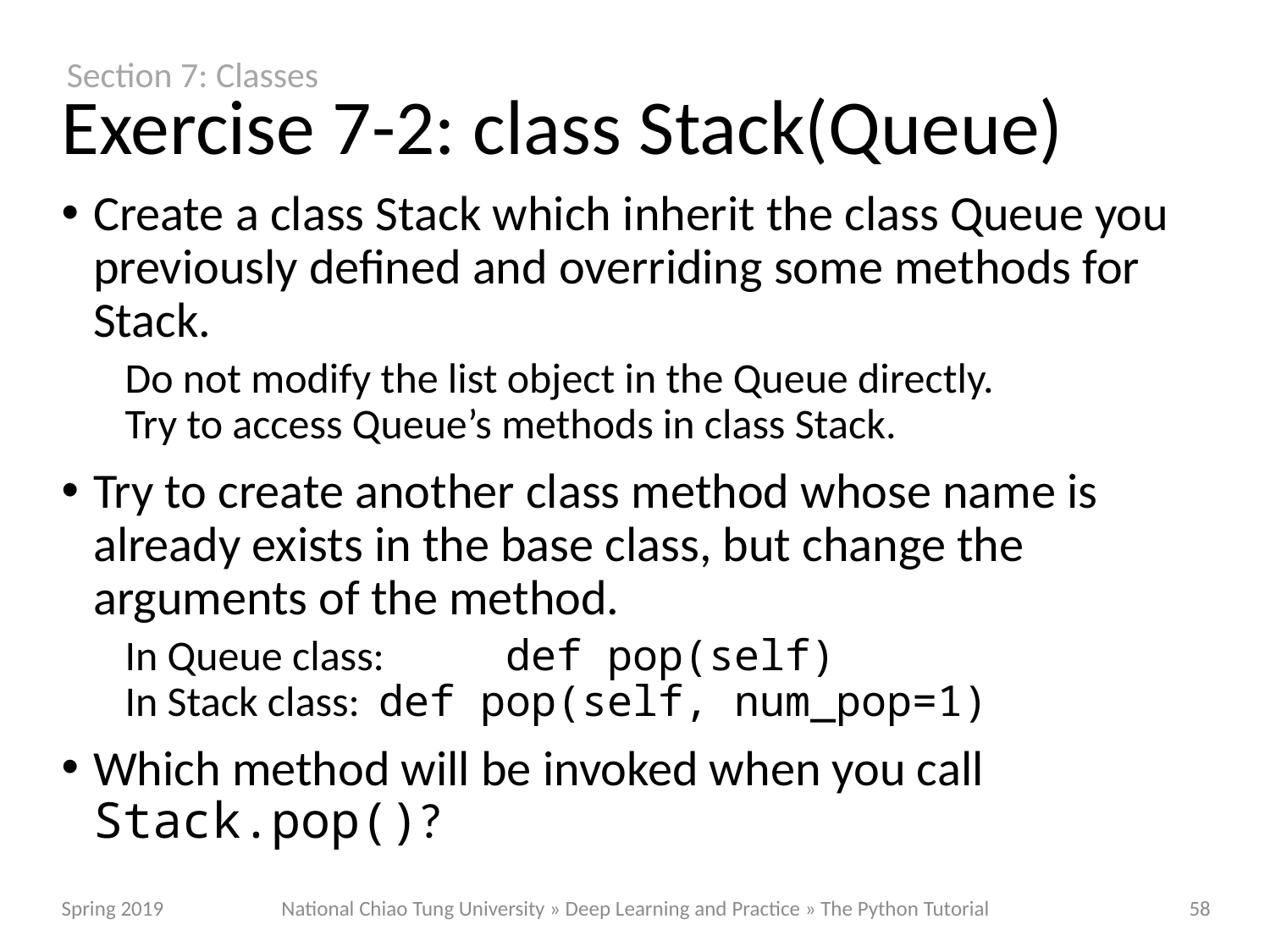

Section 7: Classes
# Exercise 7-2: class Stack(Queue)
Create a class Stack which inherit the class Queue you previously defined and overriding some methods for Stack.
Do not modify the list object in the Queue directly.
Try to access Queue’s methods in class Stack.
Try to create another class method whose name is already exists in the base class, but change the arguments of the method.
In Queue class:	def pop(self)
In Stack class:	def pop(self, num_pop=1)
Which method will be invoked when you call Stack.pop()?
National Chiao Tung University » Deep Learning and Practice » The Python Tutorial
Spring 2019
58